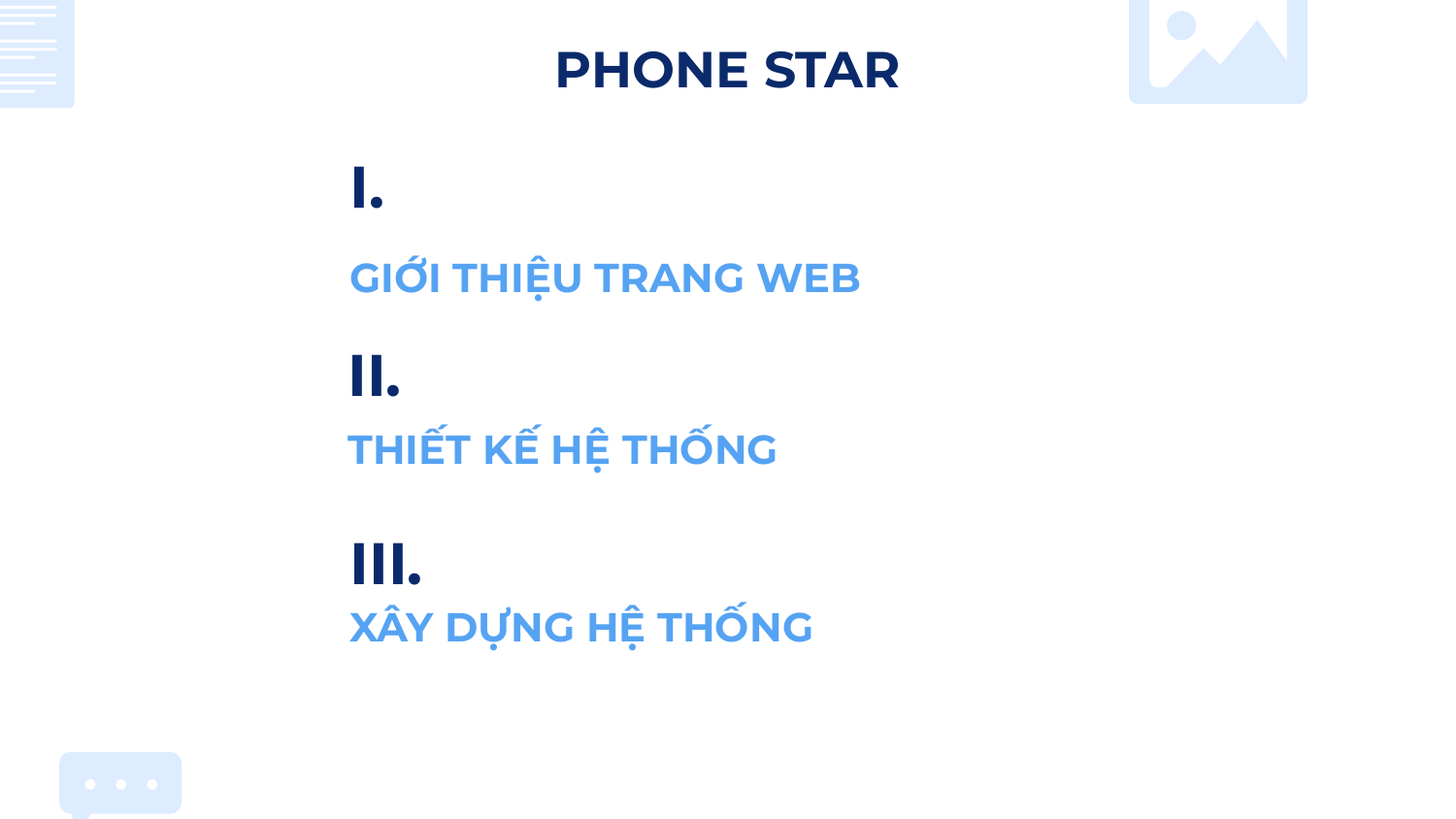

# PHONE STAR
I.
GIỚI THIỆU TRANG WEB
II.
THIẾT KẾ HỆ THỐNG
III.
XÂY DỰNG HỆ THỐNG